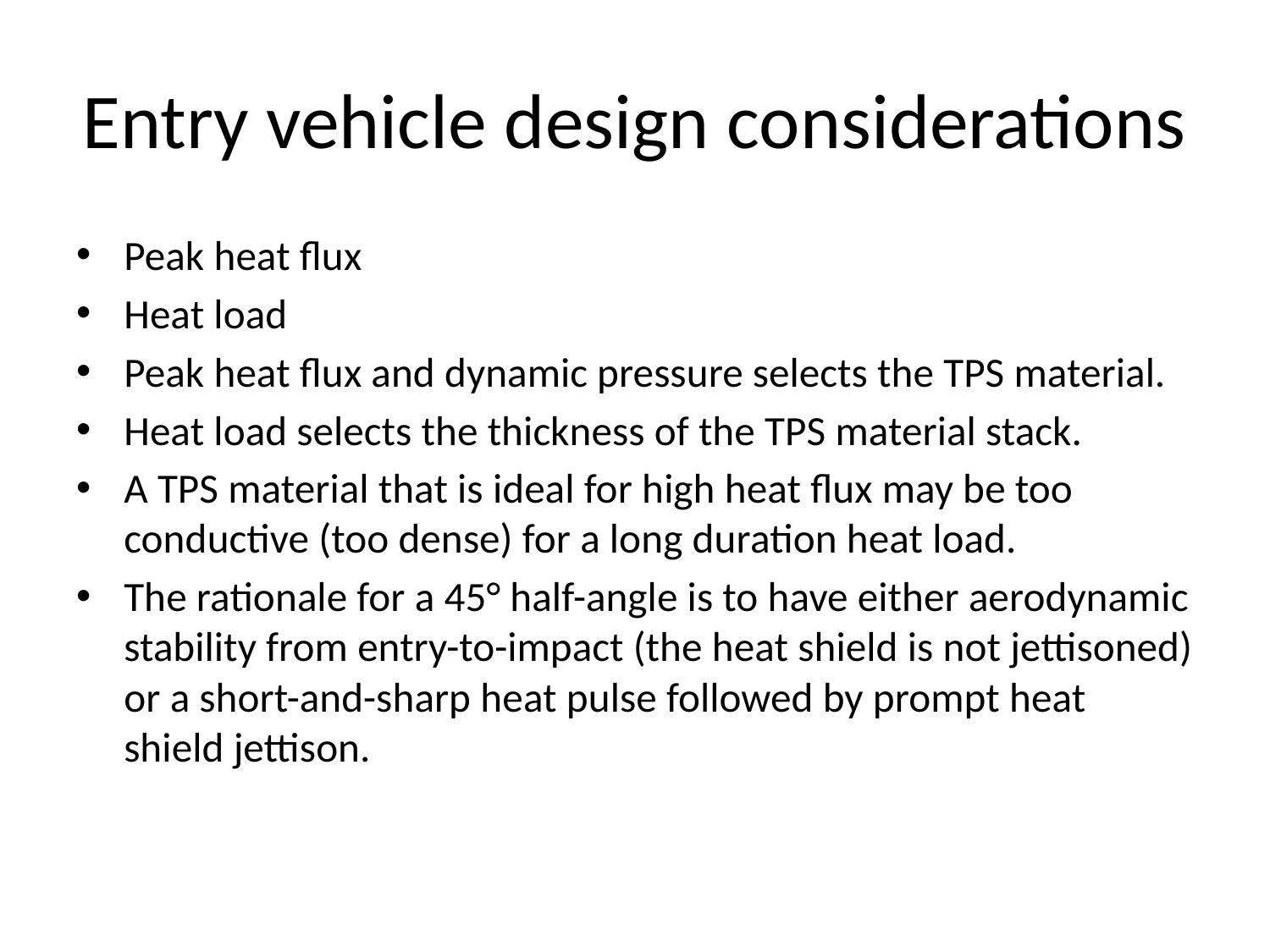

# Entry vehicle design considerations
Peak heat flux
Heat load
Peak heat flux and dynamic pressure selects the TPS material.
Heat load selects the thickness of the TPS material stack.
A TPS material that is ideal for high heat flux may be too conductive (too dense) for a long duration heat load.
The rationale for a 45° half-angle is to have either aerodynamic stability from entry-to-impact (the heat shield is not jettisoned) or a short-and-sharp heat pulse followed by prompt heat shield jettison.